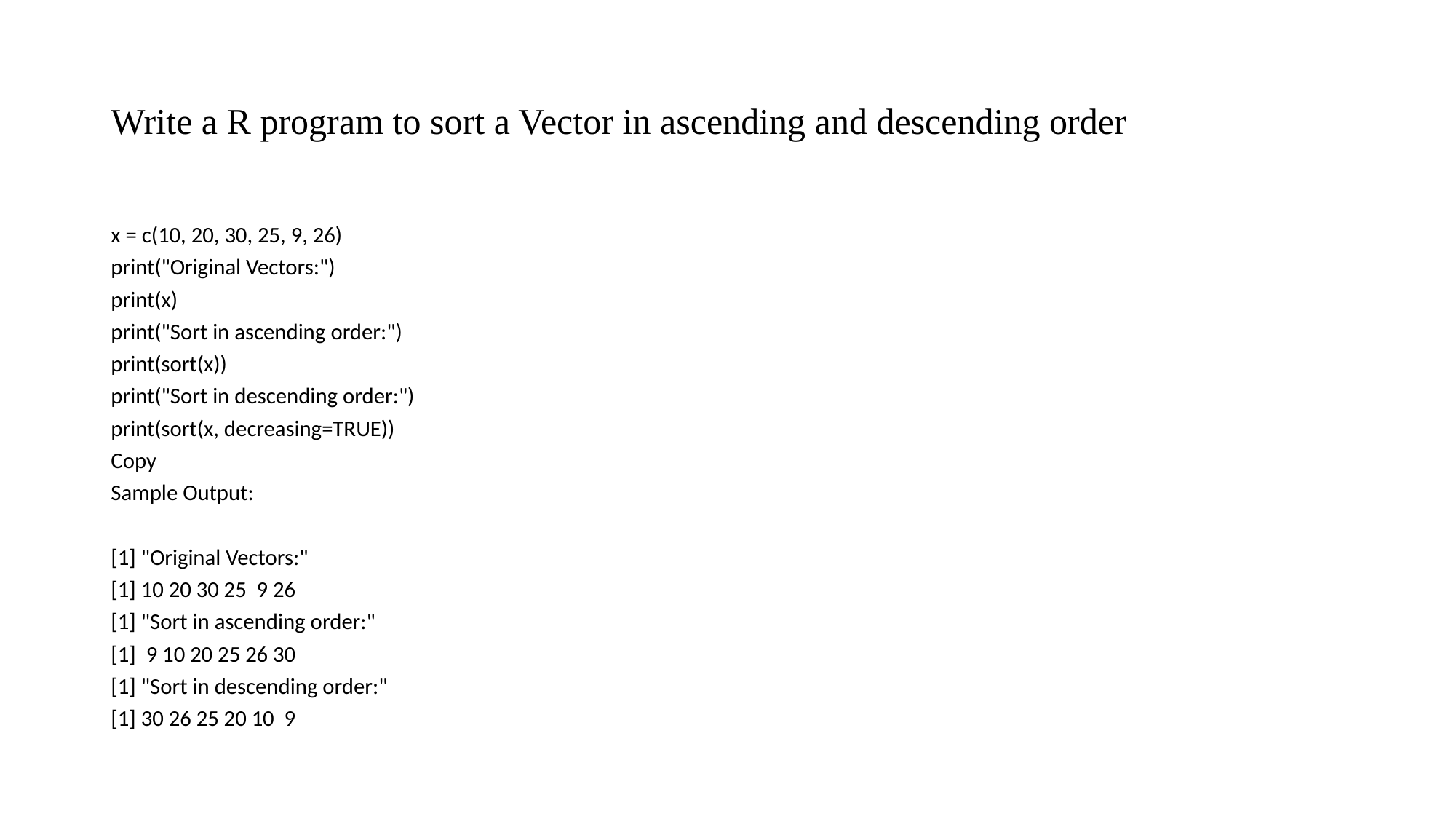

# Write a R program to sort a Vector in ascending and descending order
x = c(10, 20, 30, 25, 9, 26)
print("Original Vectors:")
print(x)
print("Sort in ascending order:")
print(sort(x))
print("Sort in descending order:")
print(sort(x, decreasing=TRUE))
Copy
Sample Output:

[1] "Original Vectors:"
[1] 10 20 30 25  9 26
[1] "Sort in ascending order:"
[1]  9 10 20 25 26 30
[1] "Sort in descending order:"
[1] 30 26 25 20 10  9